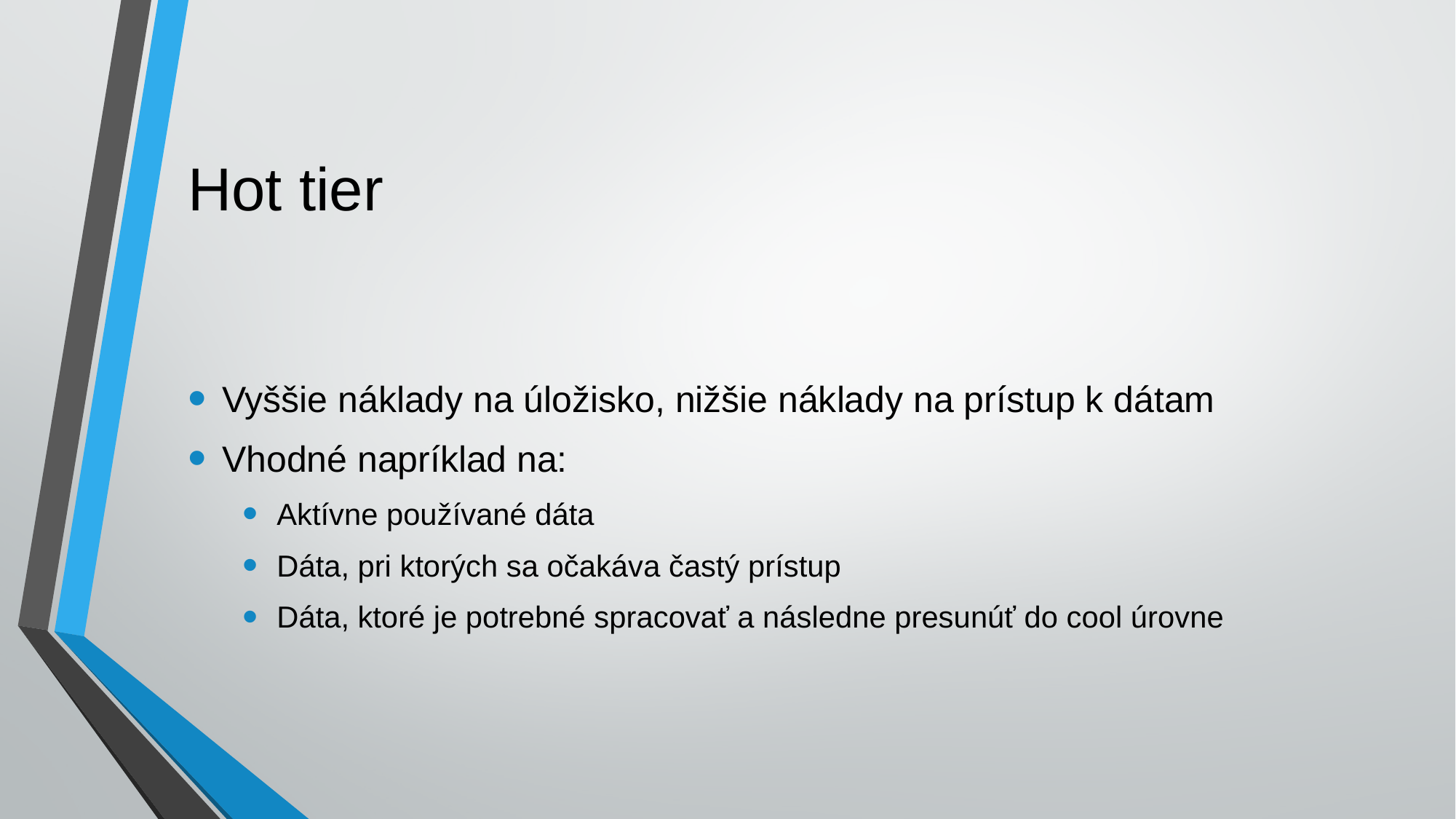

# Hot tier
Vyššie náklady na úložisko, nižšie náklady na prístup k dátam
Vhodné napríklad na:
Aktívne používané dáta
Dáta, pri ktorých sa očakáva častý prístup
Dáta, ktoré je potrebné spracovať a následne presunúť do cool úrovne